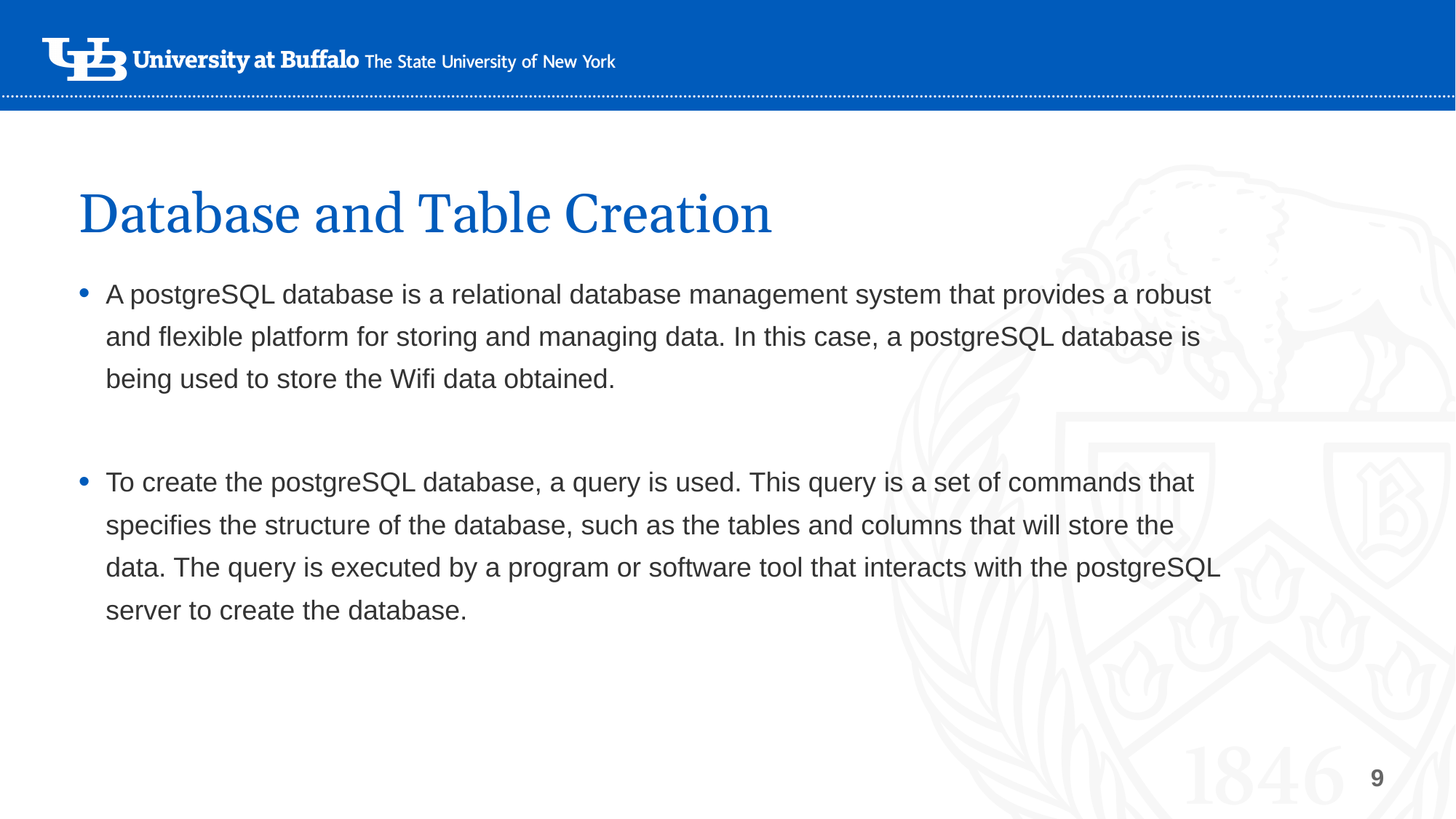

# Database and Table Creation
A postgreSQL database is a relational database management system that provides a robust and flexible platform for storing and managing data. In this case, a postgreSQL database is being used to store the Wifi data obtained.

To create the postgreSQL database, a query is used. This query is a set of commands that specifies the structure of the database, such as the tables and columns that will store the data. The query is executed by a program or software tool that interacts with the postgreSQL server to create the database.
9